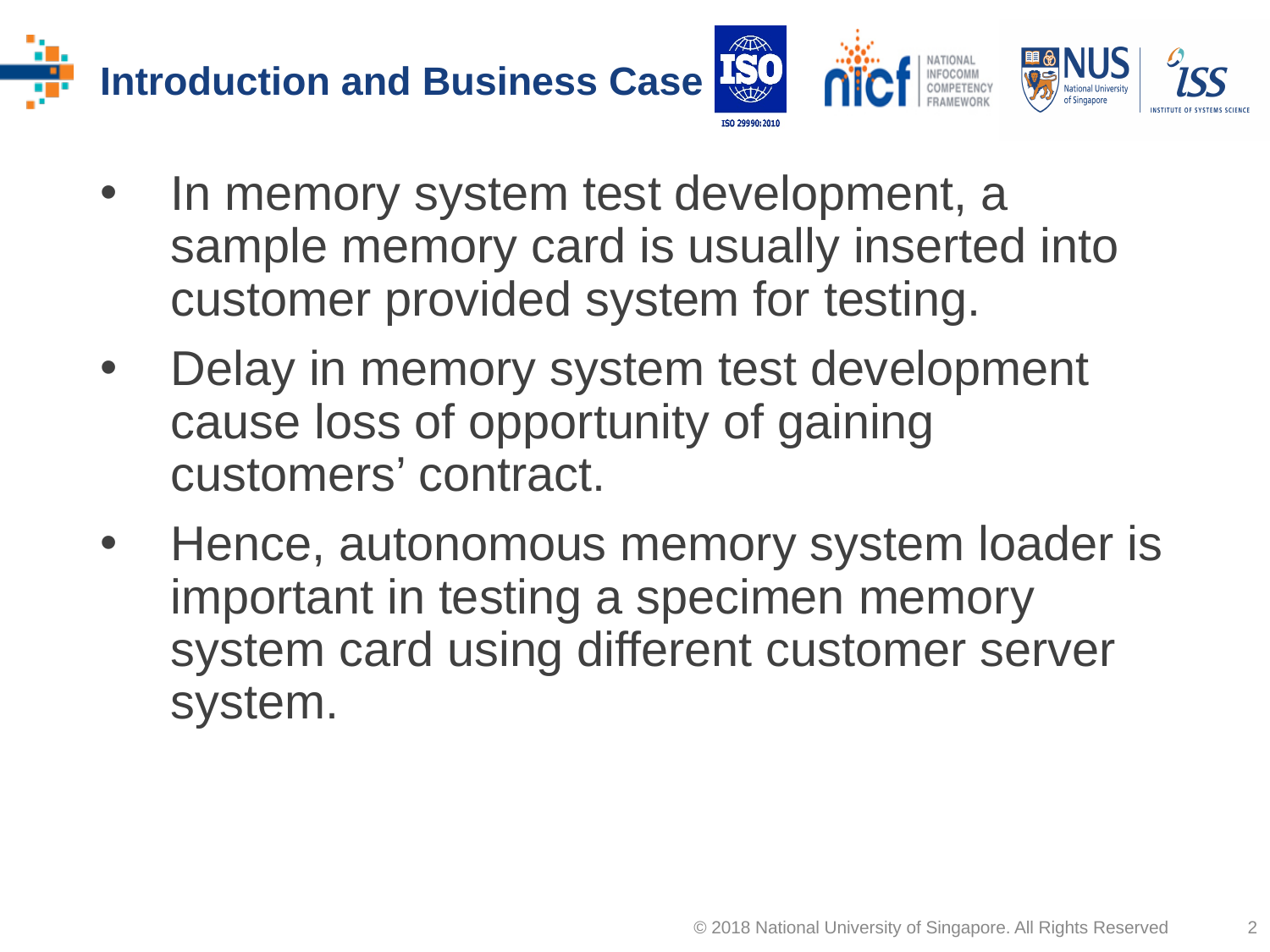

# Introduction and Business Case
In memory system test development, a sample memory card is usually inserted into customer provided system for testing.
Delay in memory system test development cause loss of opportunity of gaining customers’ contract.
Hence, autonomous memory system loader is important in testing a specimen memory system card using different customer server system.
© 2018 National University of Singapore. All Rights Reserved
2